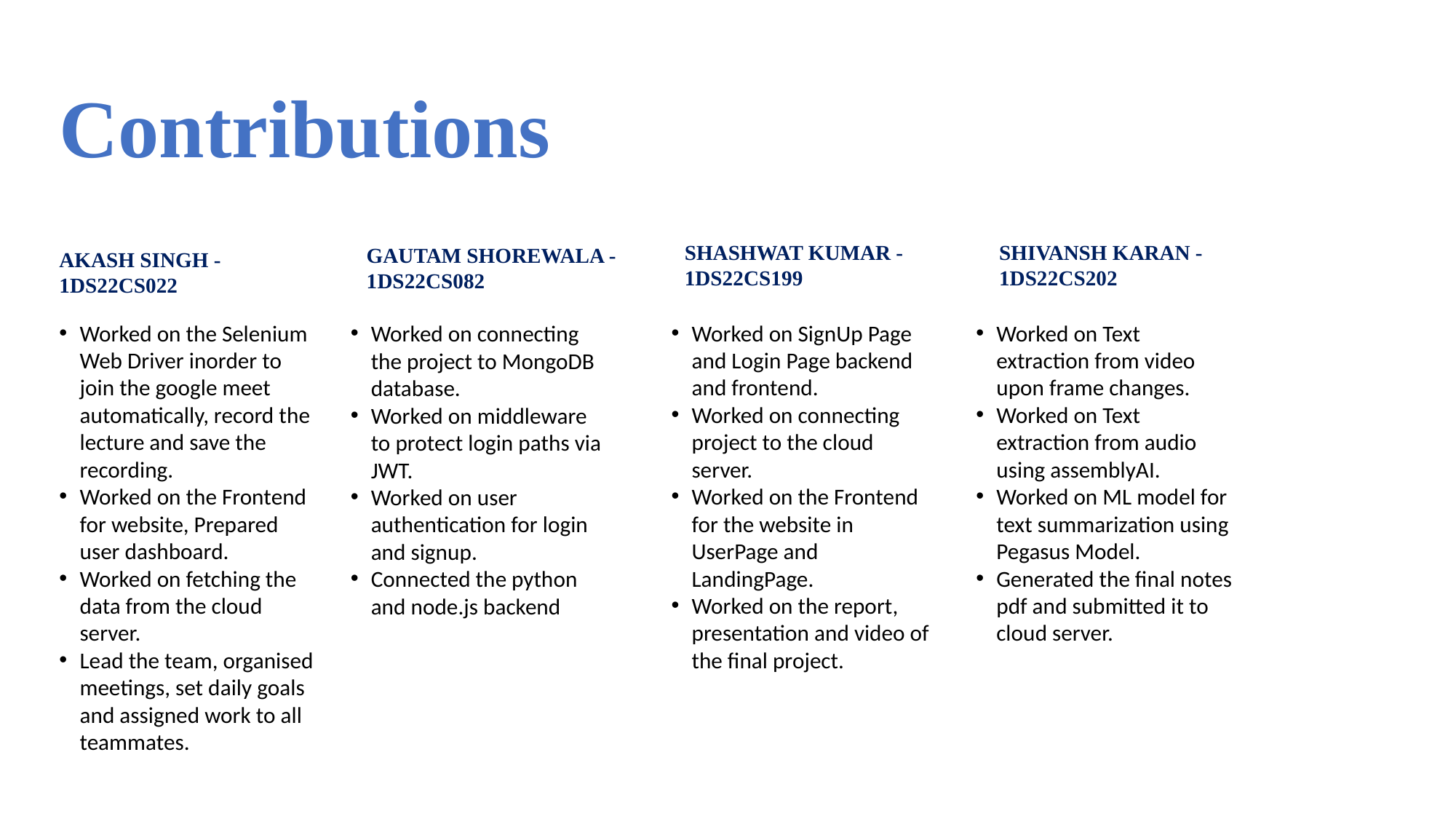

Contributions
Shashwat Kumar - 1DS22CS199

Shivansh Karan - 1DS22CS202

Gautam Shorewala - 1DS22CS082

Akash Singh - 1DS22CS022

Worked on Text extraction from video upon frame changes.
Worked on Text extraction from audio using assemblyAI.
Worked on ML model for text summarization using Pegasus Model.
Generated the final notes pdf and submitted it to cloud server.
Worked on the Selenium Web Driver inorder to join the google meet automatically, record the lecture and save the recording.
Worked on the Frontend for website, Prepared user dashboard.
Worked on fetching the data from the cloud server.
Lead the team, organised meetings, set daily goals and assigned work to all teammates.
Worked on SignUp Page and Login Page backend and frontend.
Worked on connecting project to the cloud server.
Worked on the Frontend for the website in UserPage and LandingPage.
Worked on the report, presentation and video of the final project.
Worked on connecting the project to MongoDB database.
Worked on middleware to protect login paths via JWT.
Worked on user authentication for login and signup.
Connected the python and node.js backend